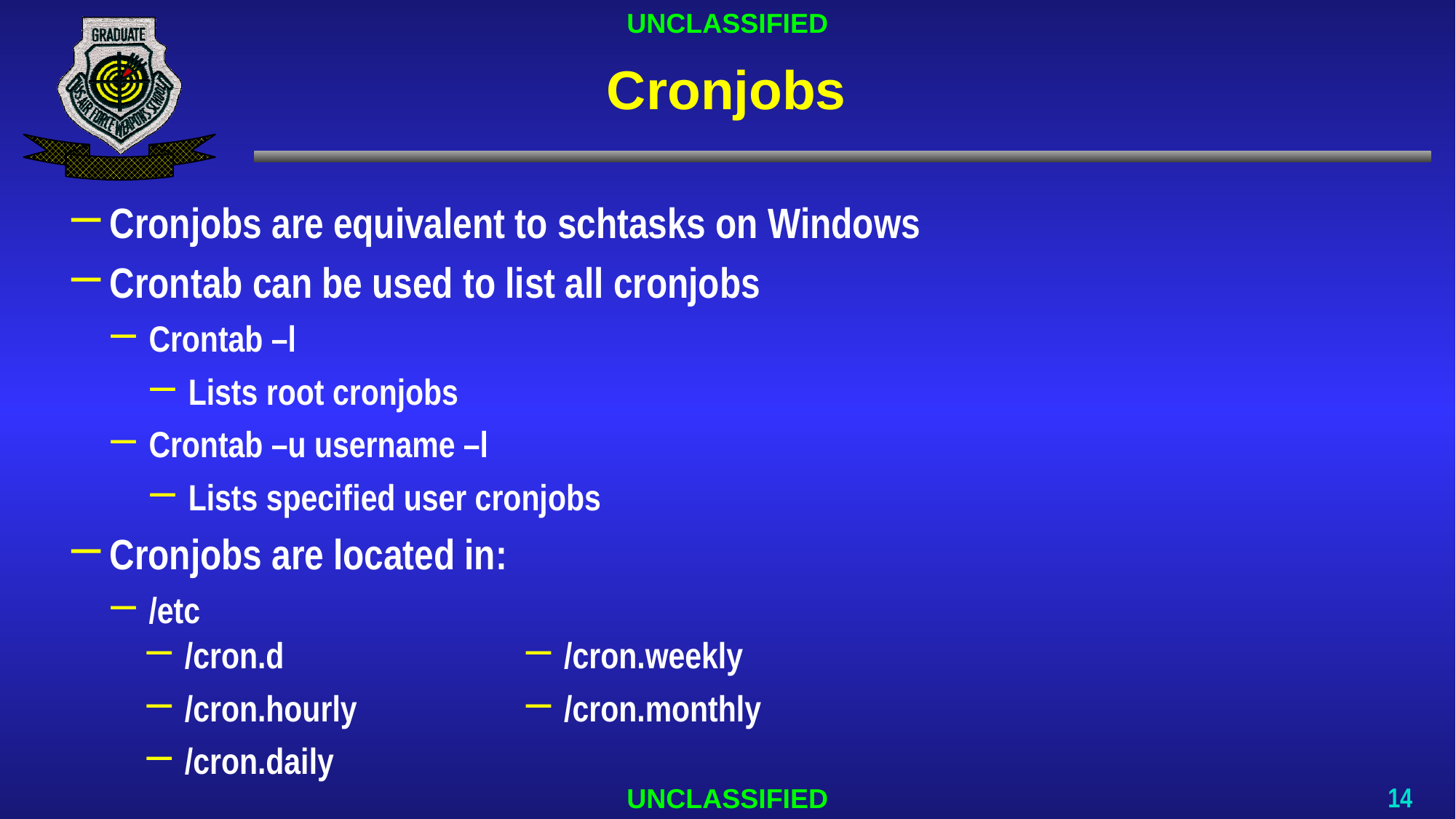

# Cronjobs
Cronjobs are equivalent to schtasks on Windows
Crontab can be used to list all cronjobs
Crontab –l
Lists root cronjobs
Crontab –u username –l
Lists specified user cronjobs
Cronjobs are located in:
/etc

/cron.d
/cron.hourly
/cron.daily
/cron.weekly
/cron.monthly